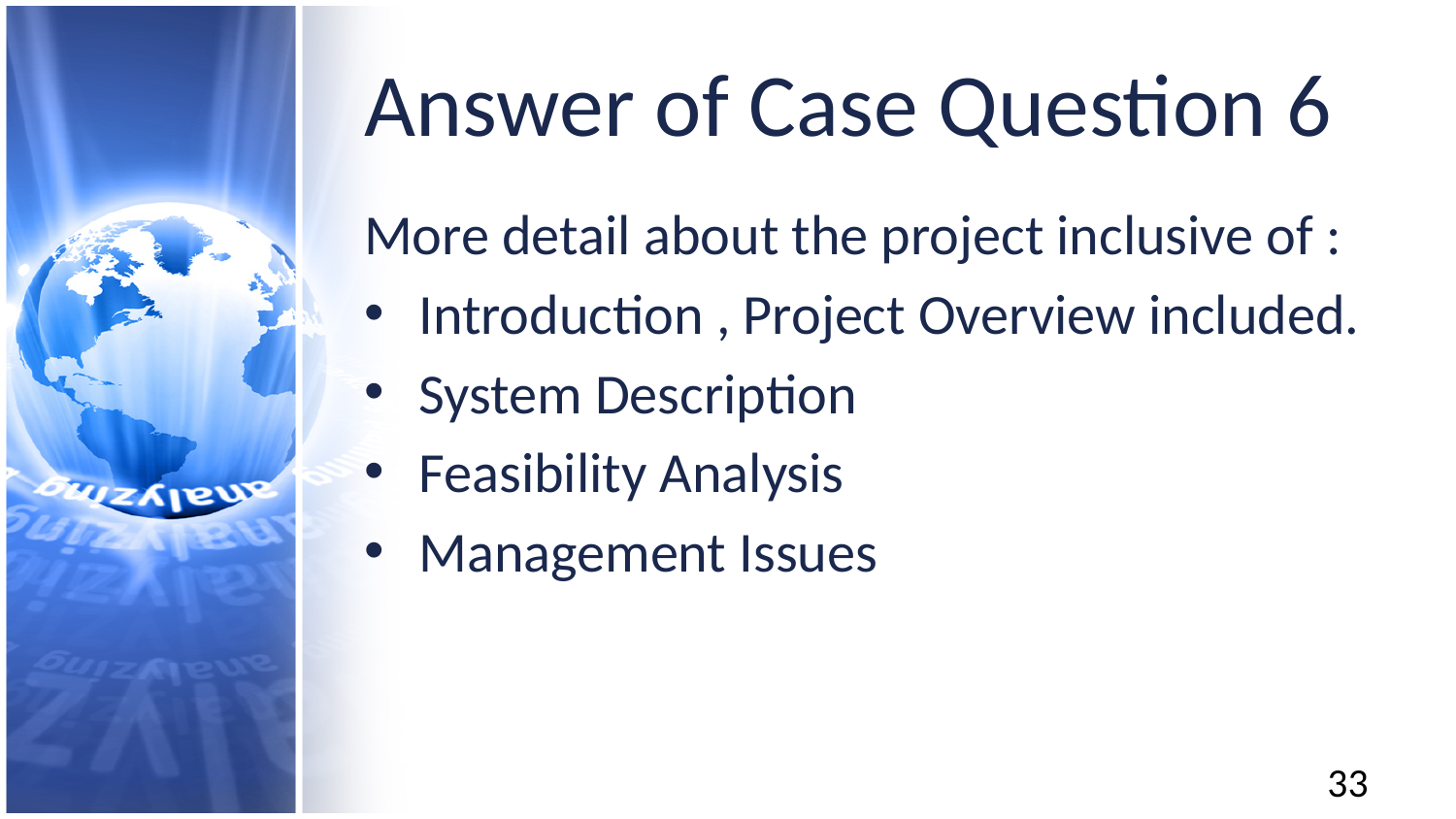

# Answer of Case Question 6
More detail about the project inclusive of :
Introduction , Project Overview included.
System Description
Feasibility Analysis
Management Issues
33